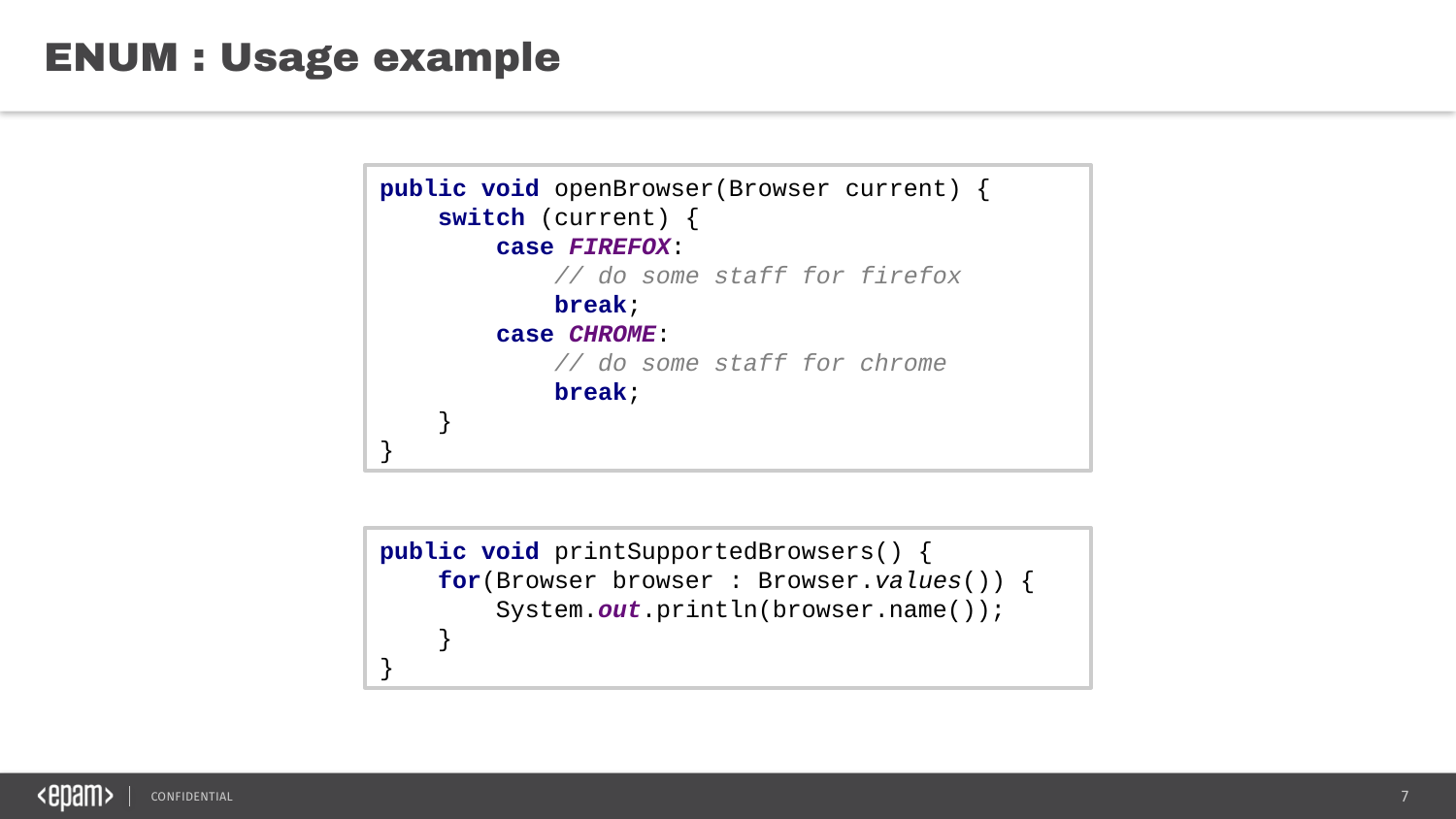

ENUM : Usage example
public void openBrowser(Browser current) {
    switch (current) {
        case FIREFOX:
            // do some staff for firefox
            break;
        case CHROME:
            // do some staff for chrome
            break;
    }
}
public void printSupportedBrowsers() {
    for(Browser browser : Browser.values()) {
        System.out.println(browser.name());
    }
}